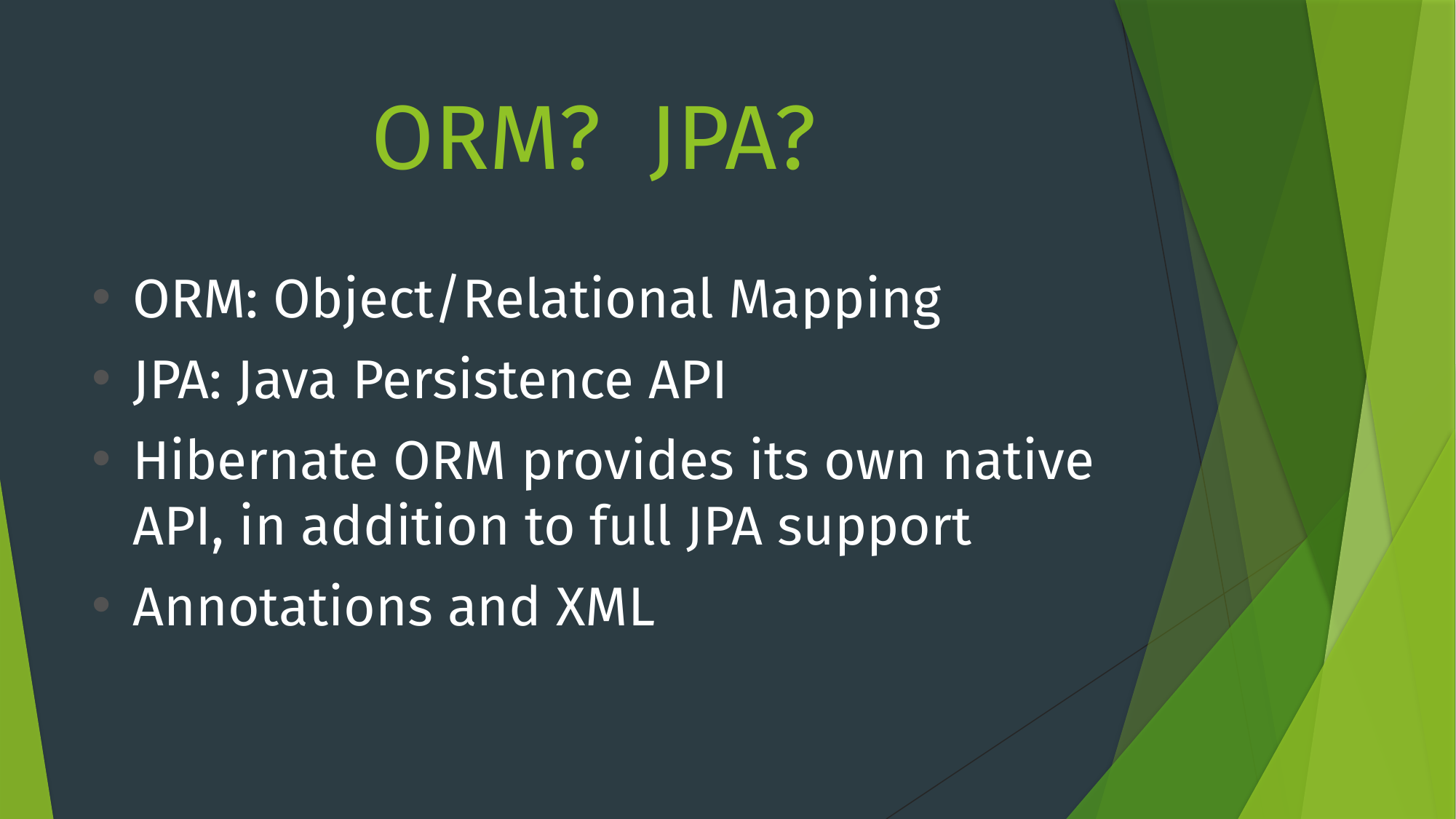

# ORM?  JPA?
ORM: Object/Relational Mapping
JPA: Java Persistence API
Hibernate ORM provides its own native API, in addition to full JPA support
Annotations and XML